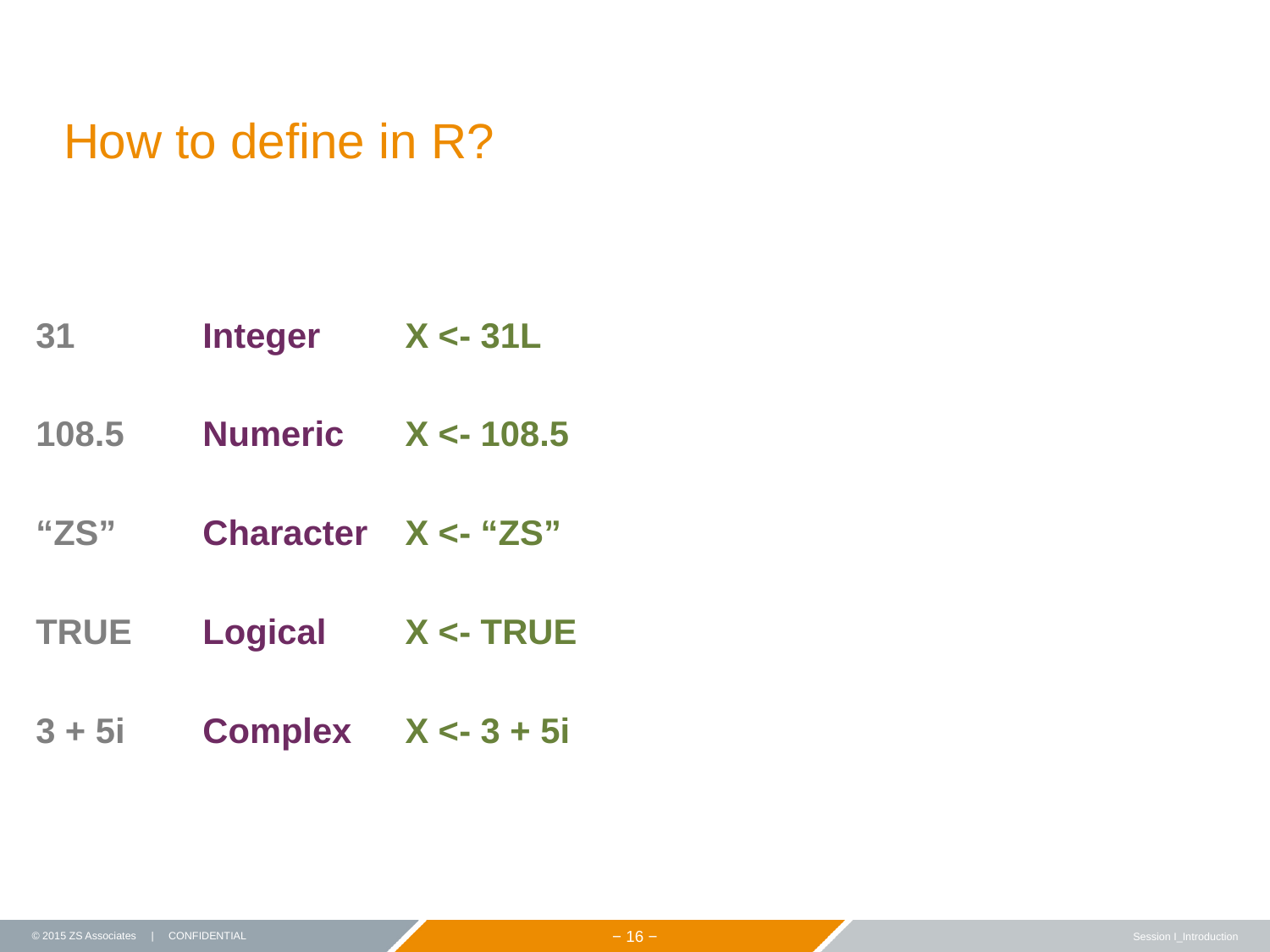

# How to define in R?
31

108.5

“ZS”

TRUE

3 + 5i
Integer

Numeric

Character

Logical

Complex
X <- 31L

X <- 108.5

X <- “ZS”

X <- TRUE

X <- 3 + 5i